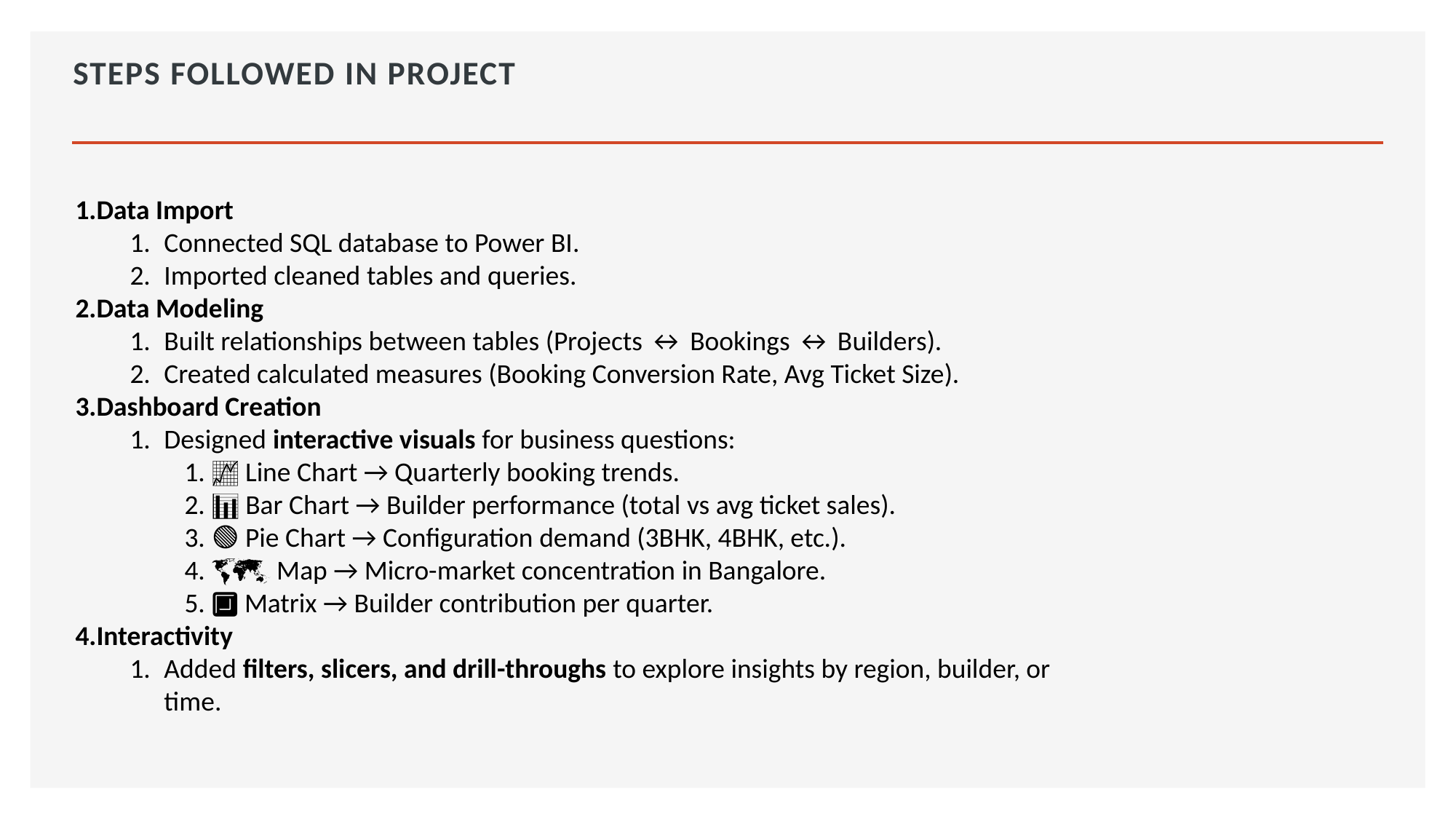

# Steps Followed in Project

Data Import
Connected SQL database to Power BI.
Imported cleaned tables and queries.
Data Modeling
Built relationships between tables (Projects ↔ Bookings ↔ Builders).
Created calculated measures (Booking Conversion Rate, Avg Ticket Size).
Dashboard Creation
Designed interactive visuals for business questions:
📈 Line Chart → Quarterly booking trends.
📊 Bar Chart → Builder performance (total vs avg ticket sales).
🟢 Pie Chart → Configuration demand (3BHK, 4BHK, etc.).
🗺 Map → Micro-market concentration in Bangalore.
🔲 Matrix → Builder contribution per quarter.
Interactivity
Added filters, slicers, and drill-throughs to explore insights by region, builder, or time.